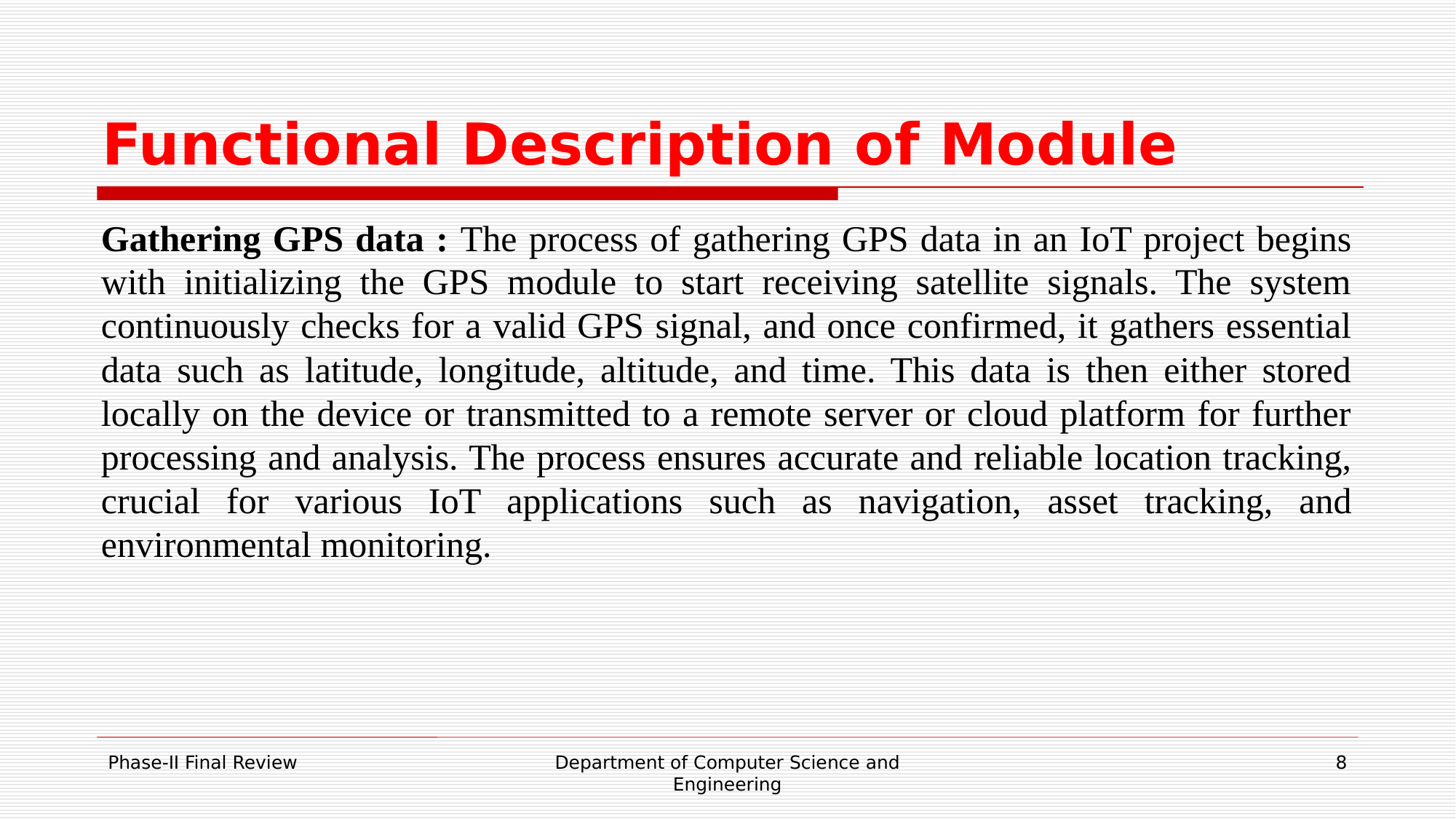

# Functional Description of Module
Gathering GPS data : The process of gathering GPS data in an IoT project begins with initializing the GPS module to start receiving satellite signals. The system continuously checks for a valid GPS signal, and once confirmed, it gathers essential data such as latitude, longitude, altitude, and time. This data is then either stored locally on the device or transmitted to a remote server or cloud platform for further processing and analysis. The process ensures accurate and reliable location tracking, crucial for various IoT applications such as navigation, asset tracking, and environmental monitoring.
Phase-II Final Review
Department of Computer Science and Engineering
8